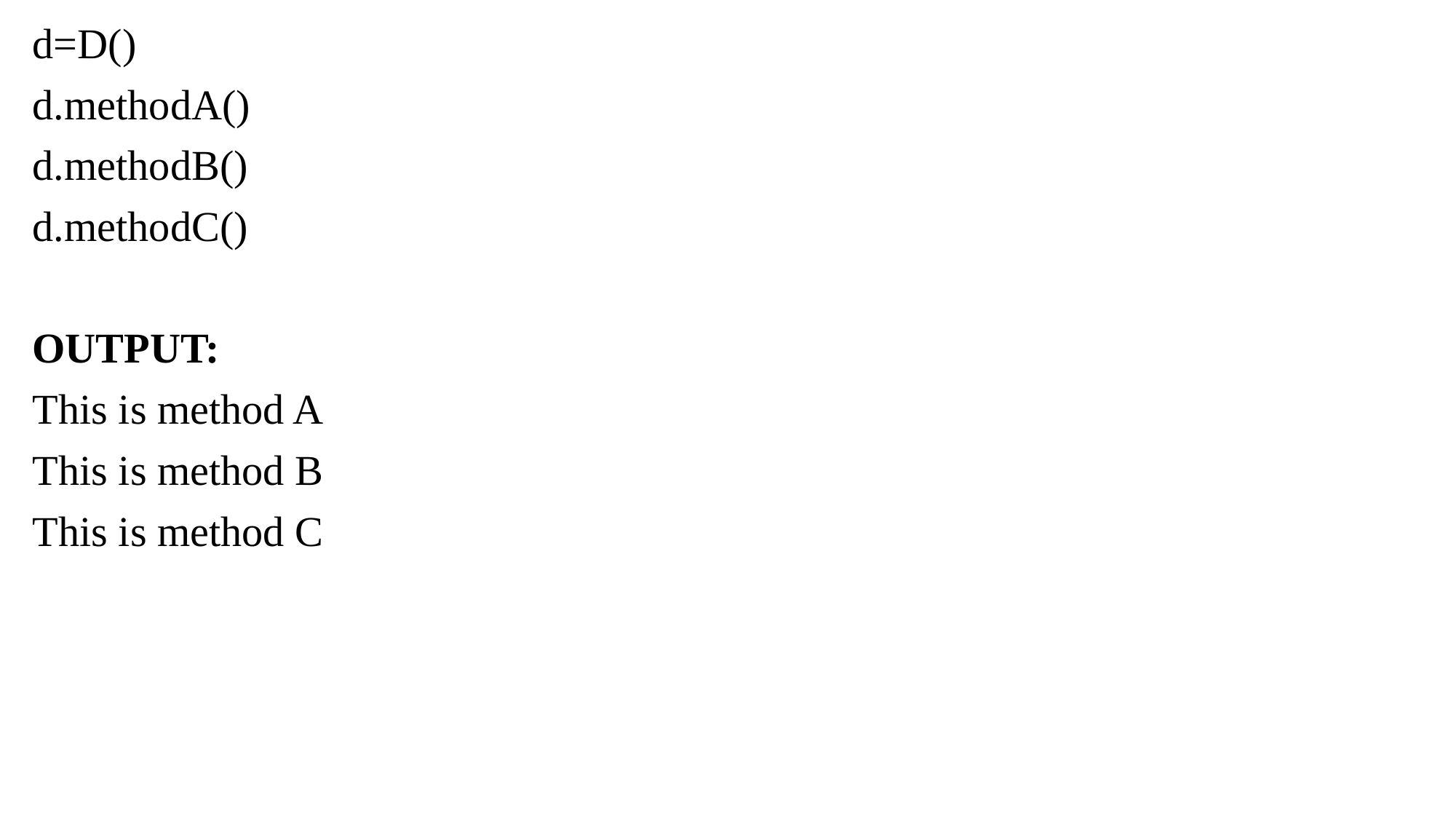

d=D()
d.methodA()
d.methodB()
d.methodC()

OUTPUT:
This is method A
This is method B
This is method C